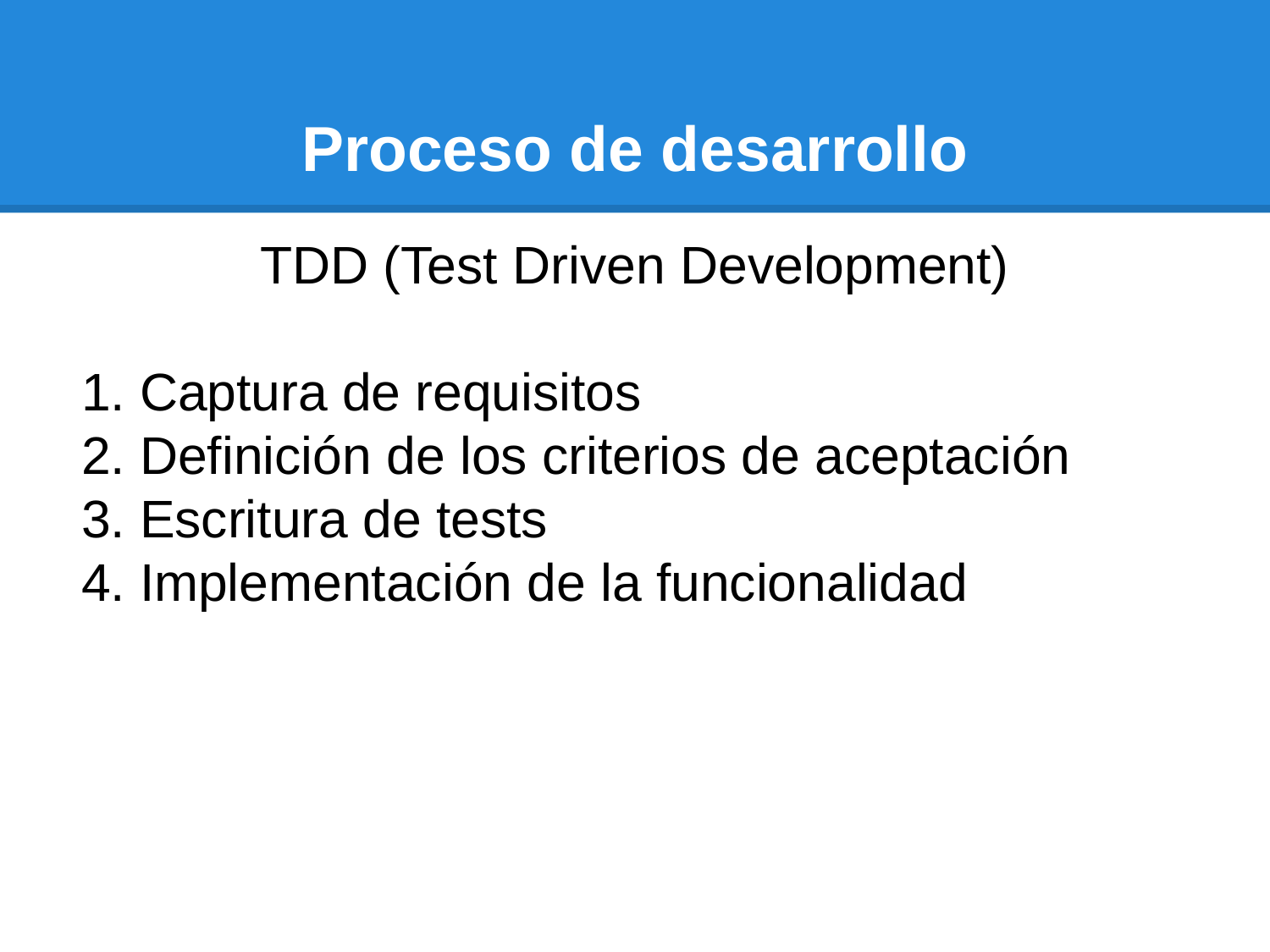

# Proceso de desarrollo
TDD (Test Driven Development)

Captura de requisitos
Definición de los criterios de aceptación
Escritura de tests
Implementación de la funcionalidad